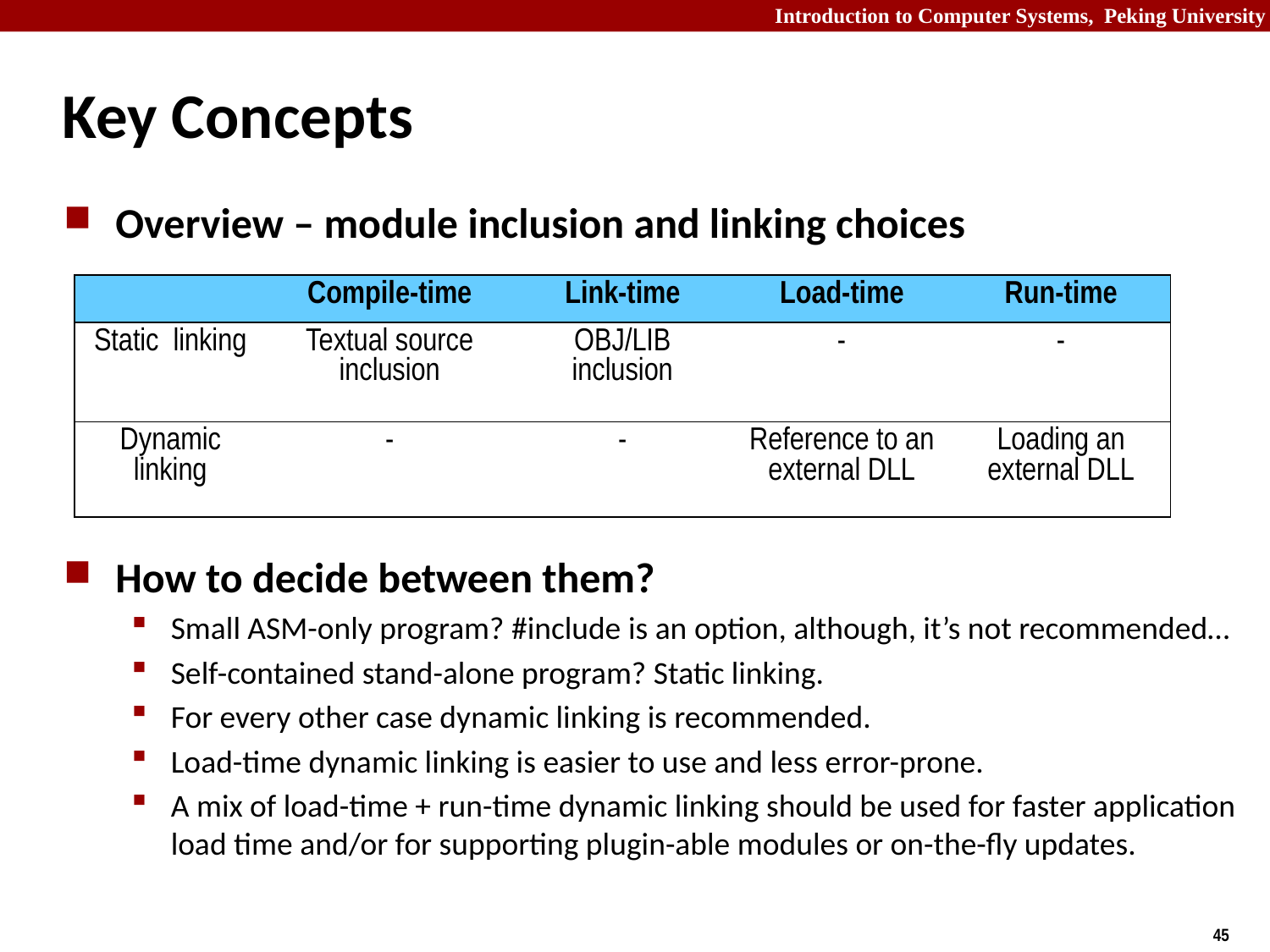

# Key Concepts
Overview – module inclusion and linking choices

How to decide between them?
Small ASM-only program? #include is an option, although, it’s not recommended…
Self-contained stand-alone program? Static linking.
For every other case dynamic linking is recommended.
Load-time dynamic linking is easier to use and less error-prone.
A mix of load-time + run-time dynamic linking should be used for faster application load time and/or for supporting plugin-able modules or on-the-fly updates.

|  | Compile-time | Link-time | Load-time | Run-time |
| --- | --- | --- | --- | --- |
| Static linking | Textual source inclusion | OBJ/LIB inclusion | - | - |
| Dynamic linking | - | - | Reference to an external DLL | Loading an external DLL |